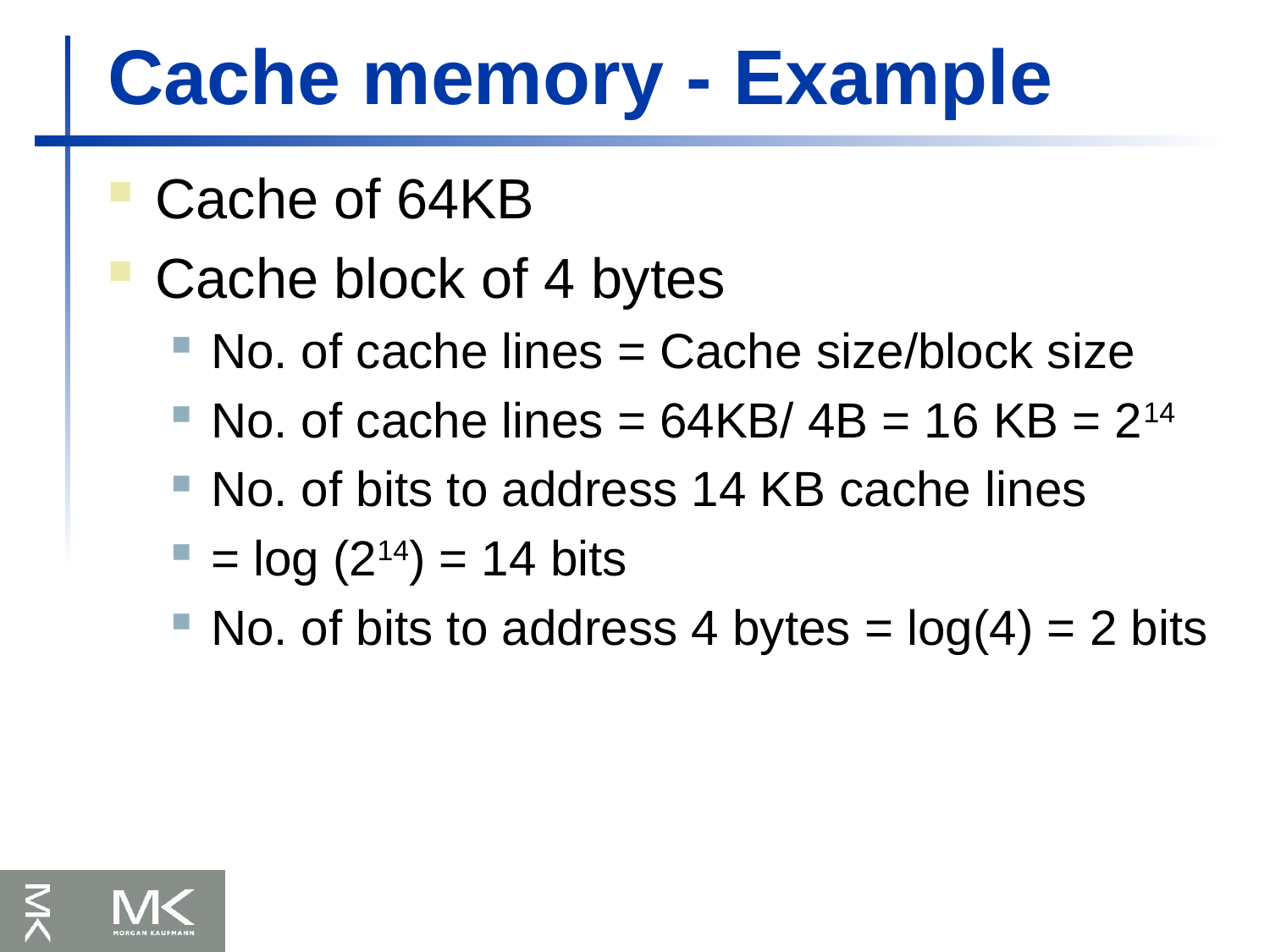

# Cache memory - Example
Cache of 64KB
Cache block of 4 bytes
No. of cache lines = Cache size/block size
No. of cache lines = 64KB/ 4B = 16 KB = 214
No. of bits to address 14 KB cache lines
= log (214) = 14 bits
No. of bits to address 4 bytes = log(4) = 2 bits